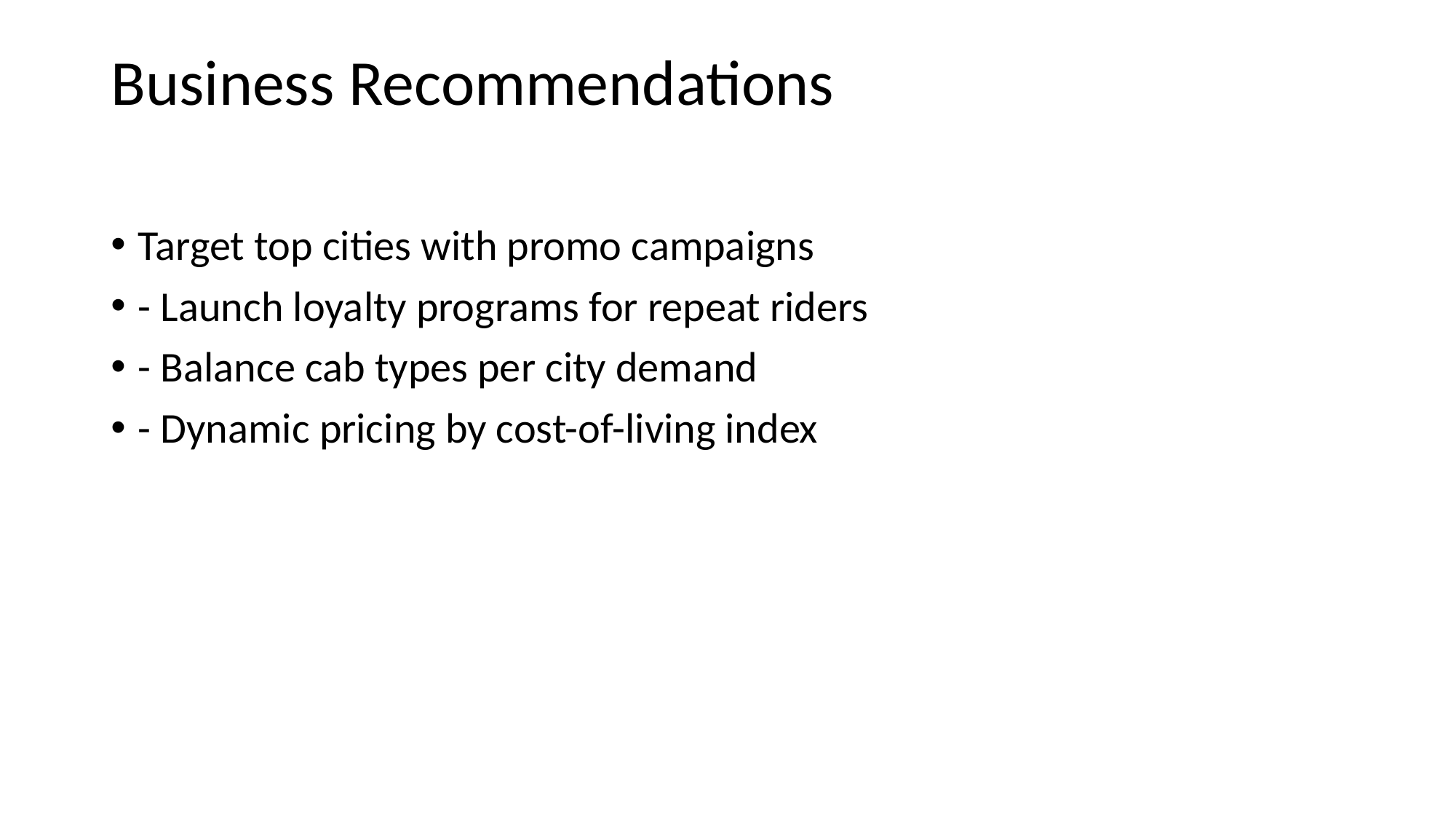

# Business Recommendations
Target top cities with promo campaigns
- Launch loyalty programs for repeat riders
- Balance cab types per city demand
- Dynamic pricing by cost-of-living index